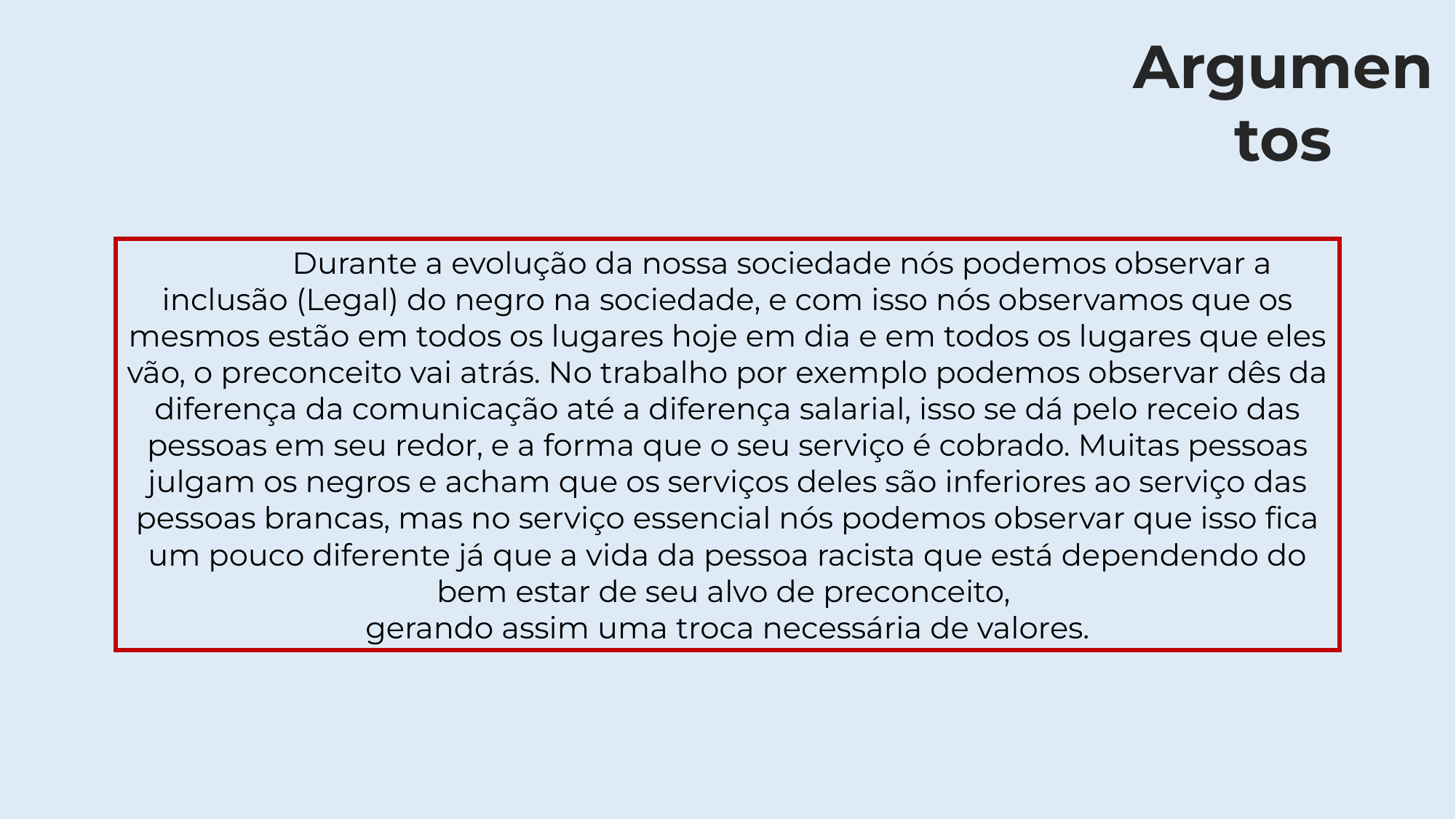

Argumentos
	Durante a evolução da nossa sociedade nós podemos observar a inclusão (Legal) do negro na sociedade, e com isso nós observamos que os mesmos estão em todos os lugares hoje em dia e em todos os lugares que eles vão, o preconceito vai atrás. No trabalho por exemplo podemos observar dês da diferença da comunicação até a diferença salarial, isso se dá pelo receio das pessoas em seu redor, e a forma que o seu serviço é cobrado. Muitas pessoas julgam os negros e acham que os serviços deles são inferiores ao serviço das pessoas brancas, mas no serviço essencial nós podemos observar que isso fica um pouco diferente já que a vida da pessoa racista que está dependendo do bem estar de seu alvo de preconceito,
gerando assim uma troca necessária de valores.